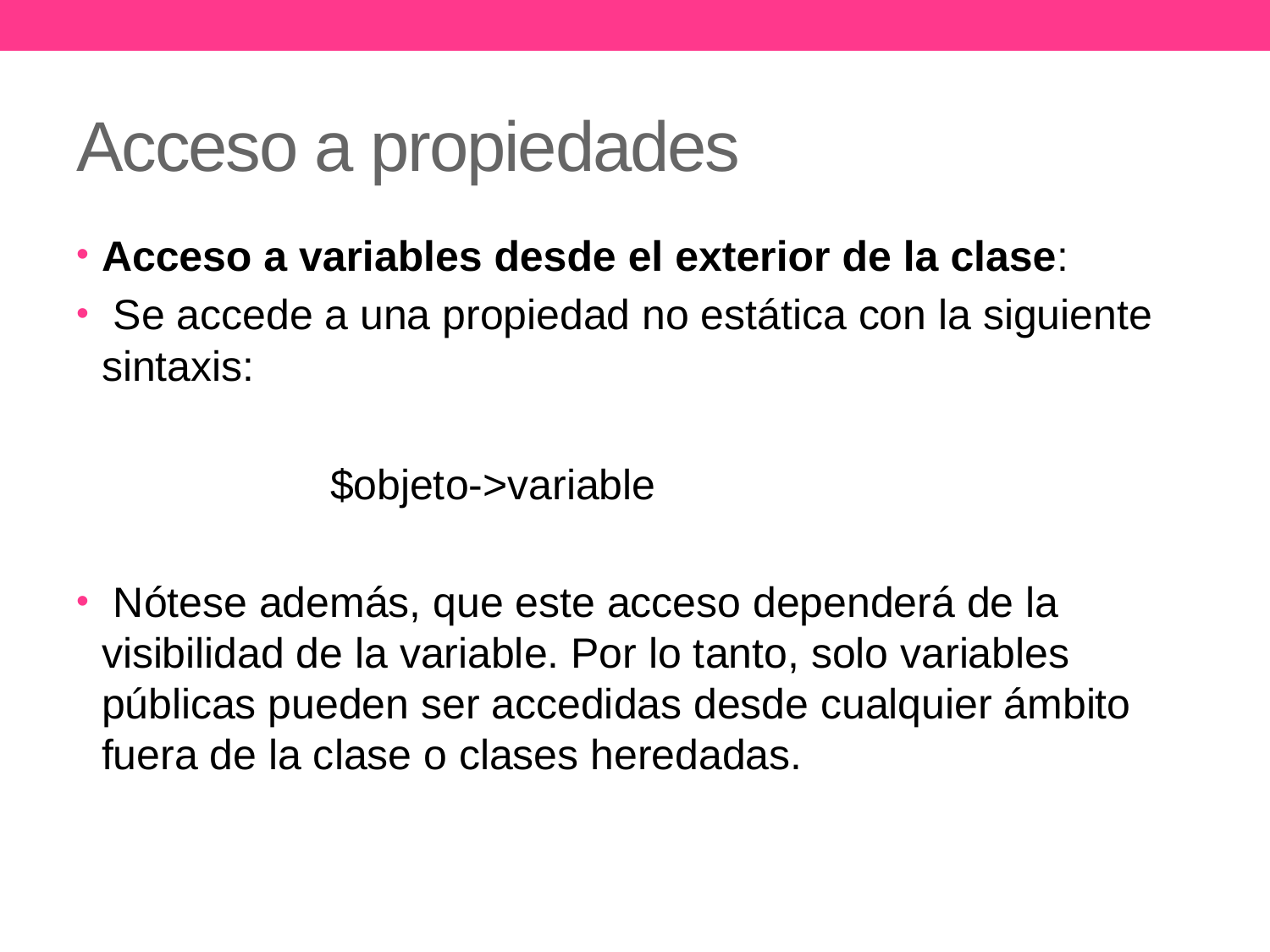

# Acceso a propiedades
Acceso a variables desde el exterior de la clase:
 Se accede a una propiedad no estática con la siguiente sintaxis:

		$objeto->variable

 Nótese además, que este acceso dependerá de la visibilidad de la variable. Por lo tanto, solo variables públicas pueden ser accedidas desde cualquier ámbito fuera de la clase o clases heredadas.